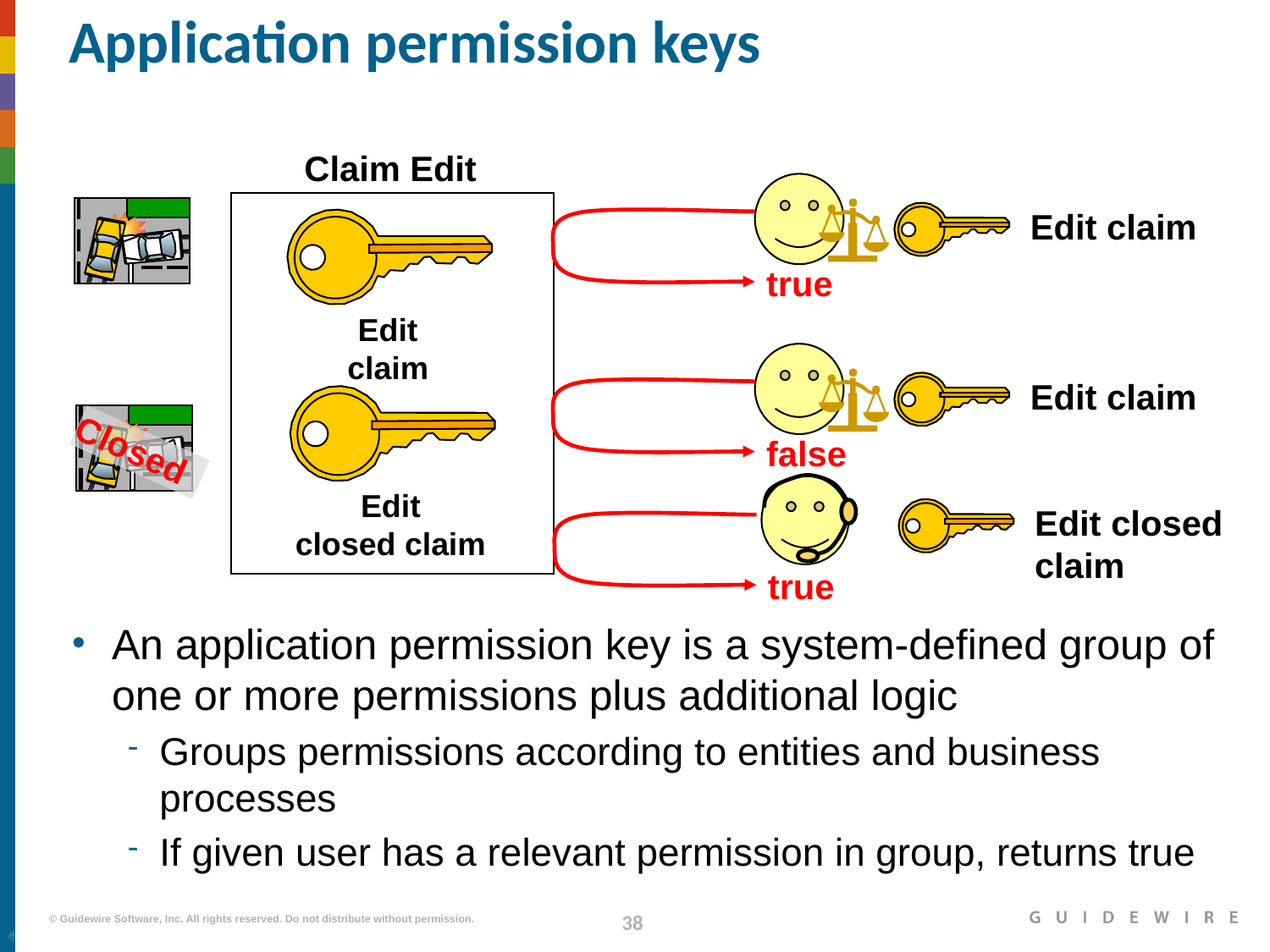

# Application permission keys
Claim Edit

Edit claim

Edit
claim
true

Edit claim

Edit
closed claim

Closed
false

Edit closed claim

true
An application permission key is a system-defined group of one or more permissions plus additional logic
Groups permissions according to entities and business processes
If given user has a relevant permission in group, returns true